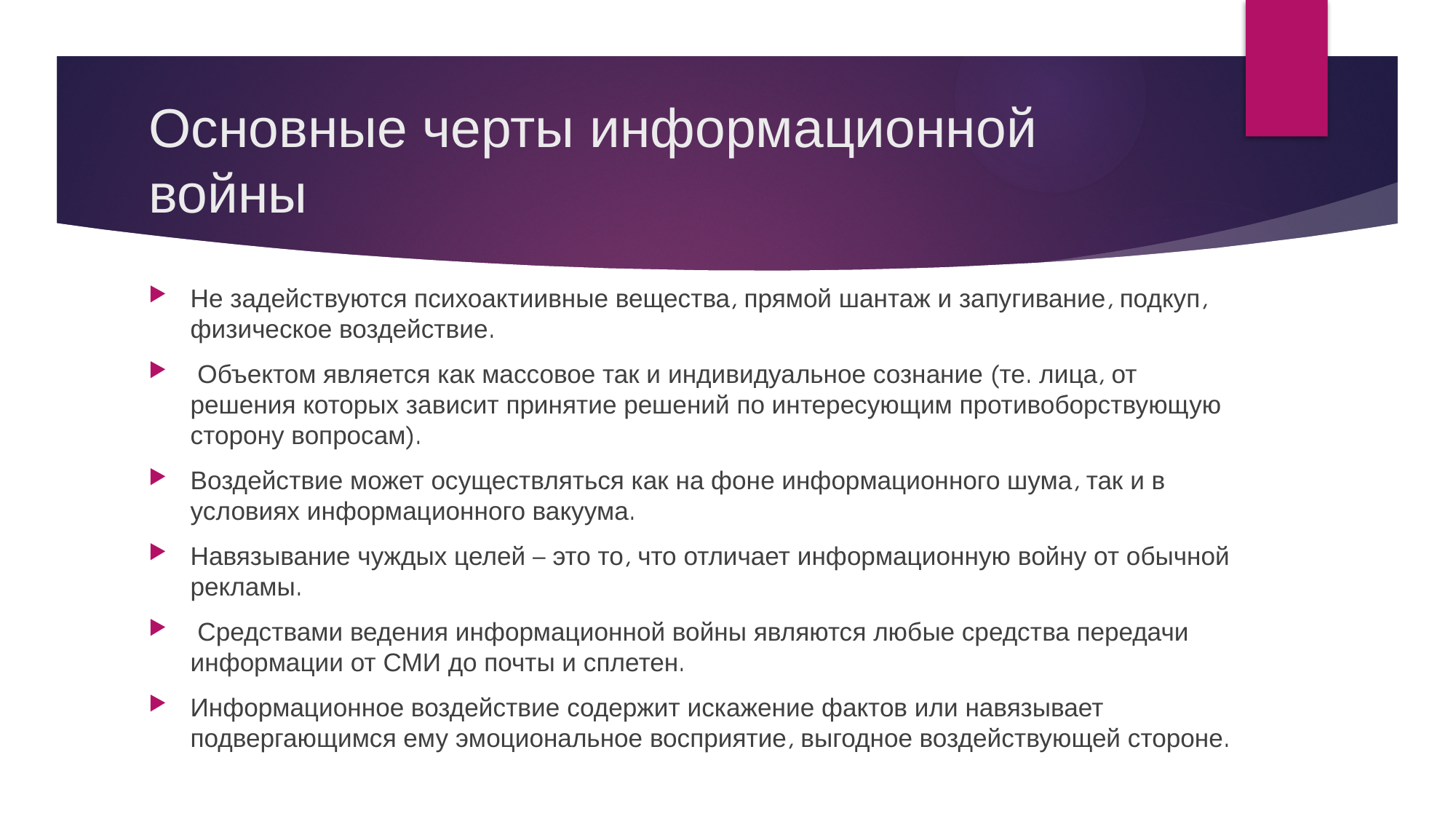

# Основные черты информационной войны
Не задействуются психоактиивные вещества, прямой шантаж и запугивание, подкуп, физическое воздействие.
 Объектом является как массовое так и индивидуальное сознание (те. лица, от решения которых зависит принятие решений по интересующим противоборствующую сторону вопросам).
Воздействие может осуществляться как на фоне информационного шума, так и в условиях информационного вакуума.
Навязывание чуждых целей – это то, что отличает информационную войну от обычной рекламы.
 Средствами ведения информационной войны являются любые средства передачи информации от СМИ до почты и сплетен.
Информационное воздействие содержит искажение фактов или навязывает подвергающимся ему эмоциональное восприятие, выгодное воздействующей стороне.